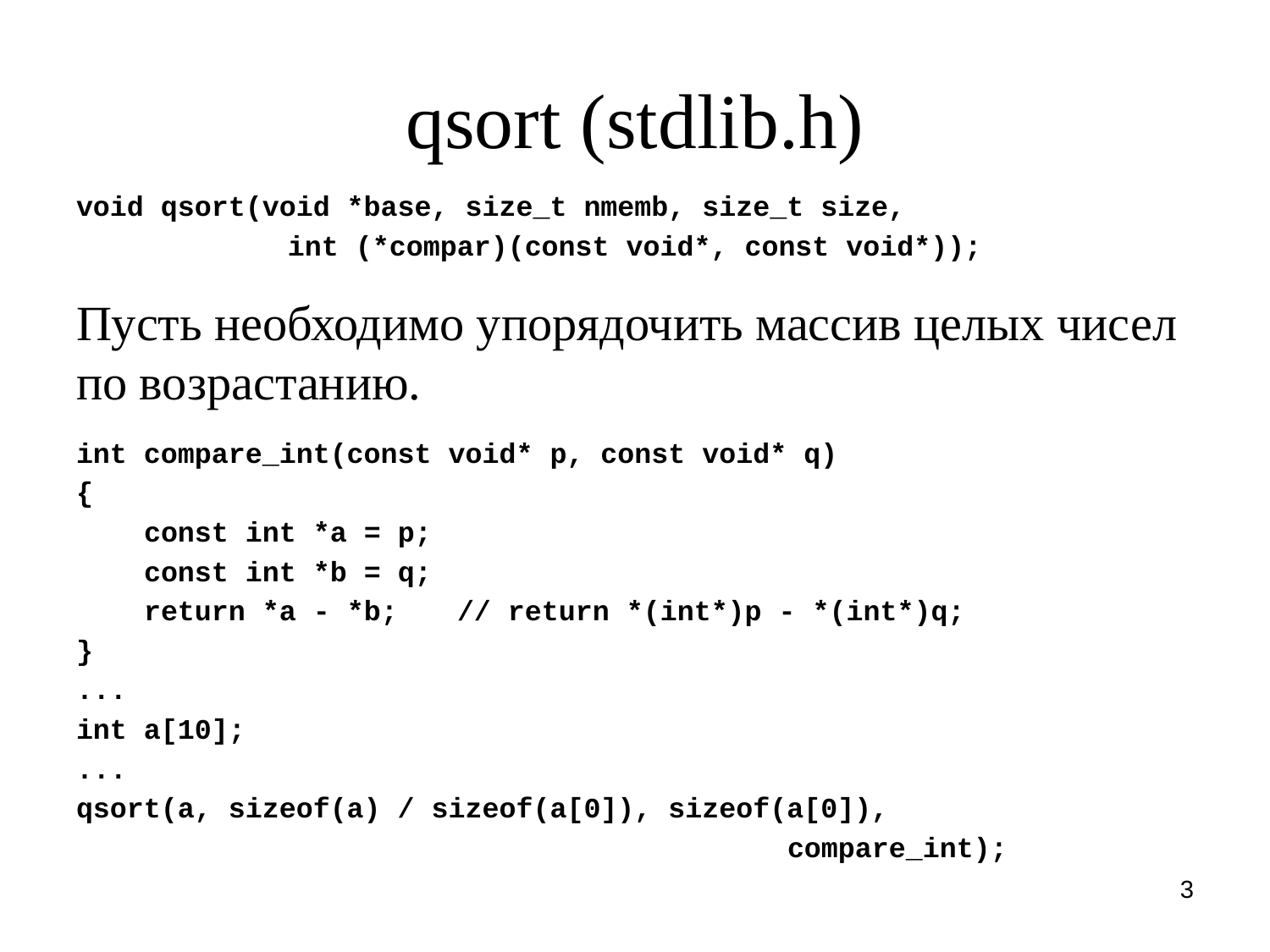

# qsort (stdlib.h)
void qsort(void *base, size_t nmemb, size_t size,
	     int (*compar)(const void*, const void*));

Пусть необходимо упорядочить массив целых чисел по возрастанию.

int compare_int(const void* p, const void* q)
{
    const int *a = p;
    const int *b = q;
    return *a - *b;	// return *(int*)p - *(int*)q;
}
...
int a[10];
...
qsort(a, sizeof(a) / sizeof(a[0]), sizeof(a[0]),
                                          compare_int);
3